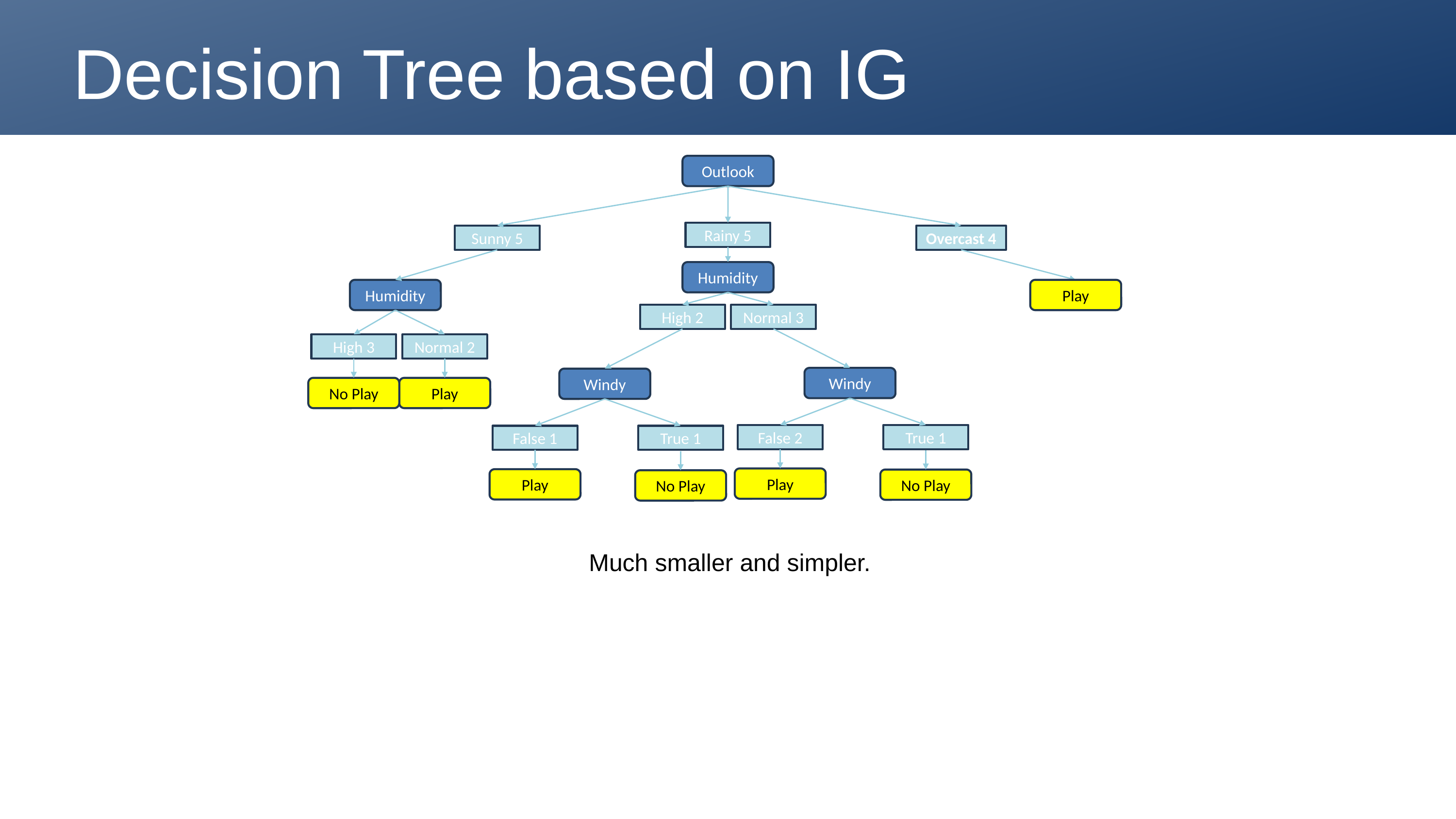

Decision Tree based on IG
Outlook
Rainy 5
Sunny 5
Overcast 4
Humidity
Humidity
Play
High 2
Normal 3
High 3
Normal 2
Windy
Windy
No Play
Play
False 2
True 1
False 1
True 1
Play
Play
No Play
No Play
Much smaller and simpler.